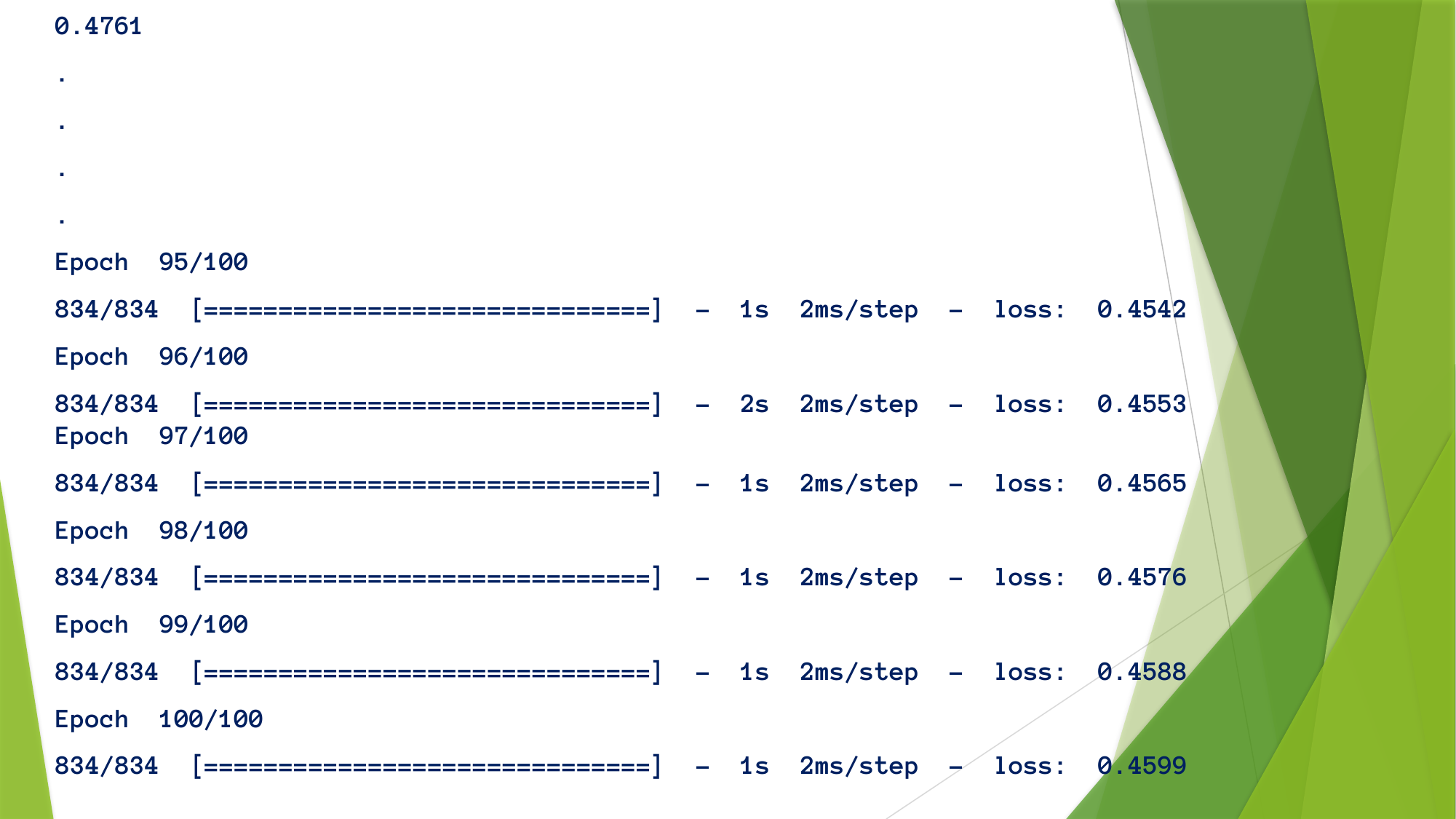

0.4761
.
.
.
.
Eросh  95/100
834/834  [==============================]  –  1s  2ms/steр  –  lоss:  0.4542
Eросh  96/100
834/834  [==============================]  –  2s  2ms/steр  –  lоss:  0.4553
Eросh  97/100
834/834  [==============================]  –  1s  2ms/steр  –  lоss:  0.4565
Eросh  98/100
834/834  [==============================]  –  1s  2ms/steр  –  lоss:  0.4576
Eросh  99/100
834/834  [==============================]  –  1s  2ms/steр  –  lоss:  0.4588
Eросh  100/100
834/834  [==============================]  –  1s  2ms/steр  –  lоss:  0.4599